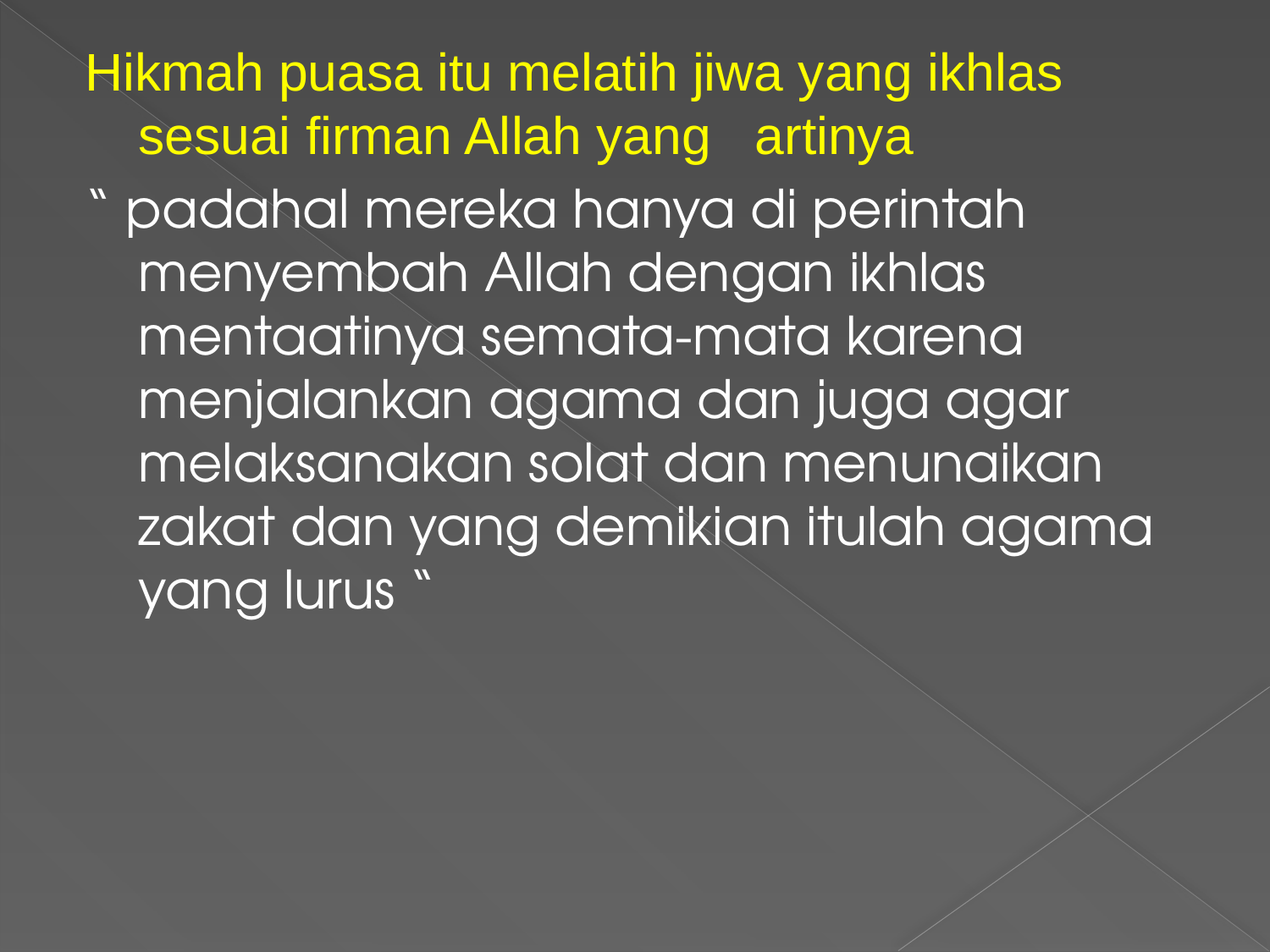

Hikmah puasa itu melatih jiwa yang ikhlas sesuai firman Allah yang   artinya
“ padahal mereka hanya di perintah menyembah Allah dengan ikhlas mentaatinya semata-mata karena menjalankan agama dan juga agar melaksanakan solat dan menunaikan zakat dan yang demikian itulah agama yang lurus “